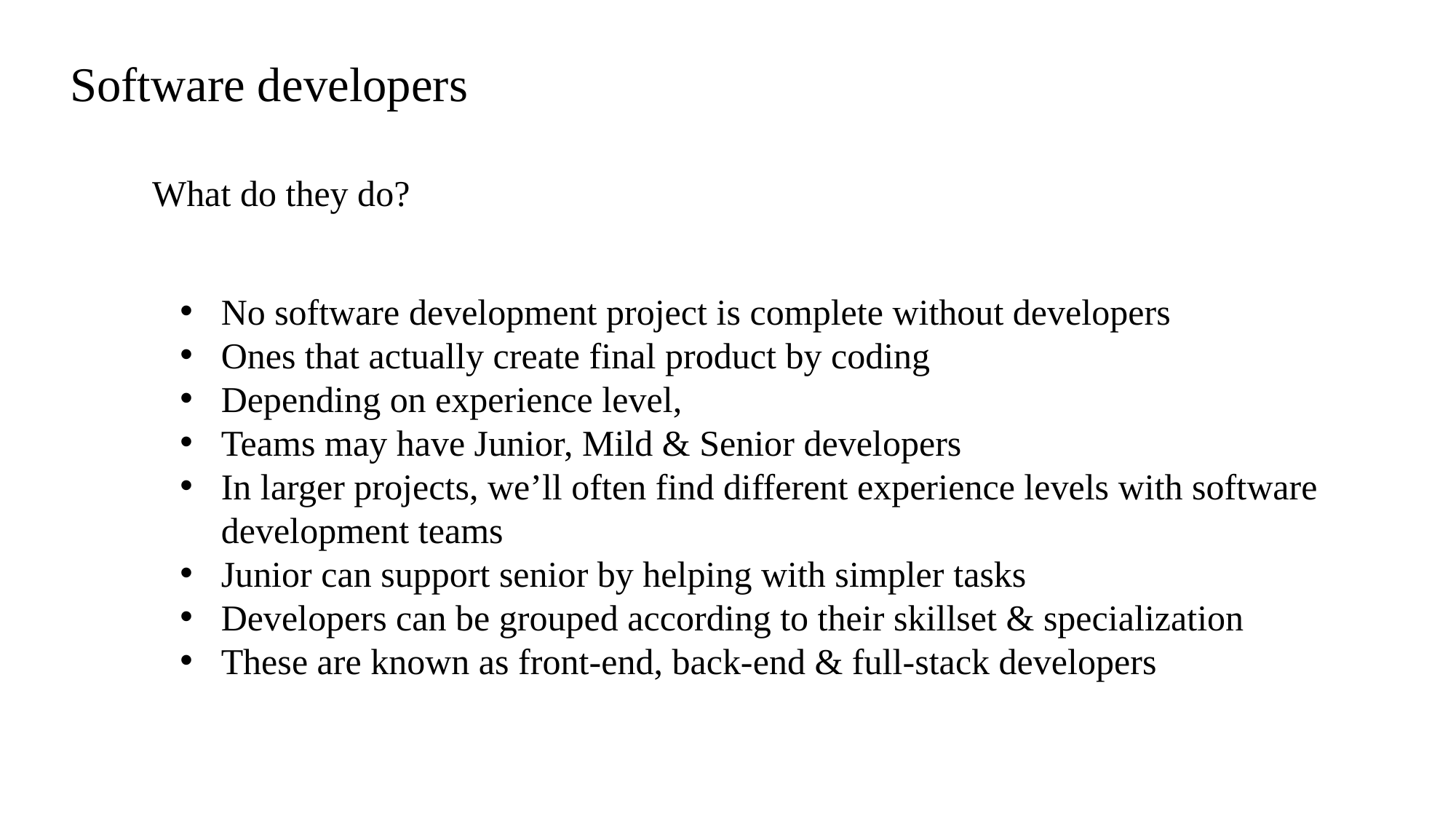

Software developers
What do they do?
No software development project is complete without developers
Ones that actually create final product by coding
Depending on experience level,
Teams may have Junior, Mild & Senior developers
In larger projects, we’ll often find different experience levels with software development teams
Junior can support senior by helping with simpler tasks
Developers can be grouped according to their skillset & specialization
These are known as front-end, back-end & full-stack developers